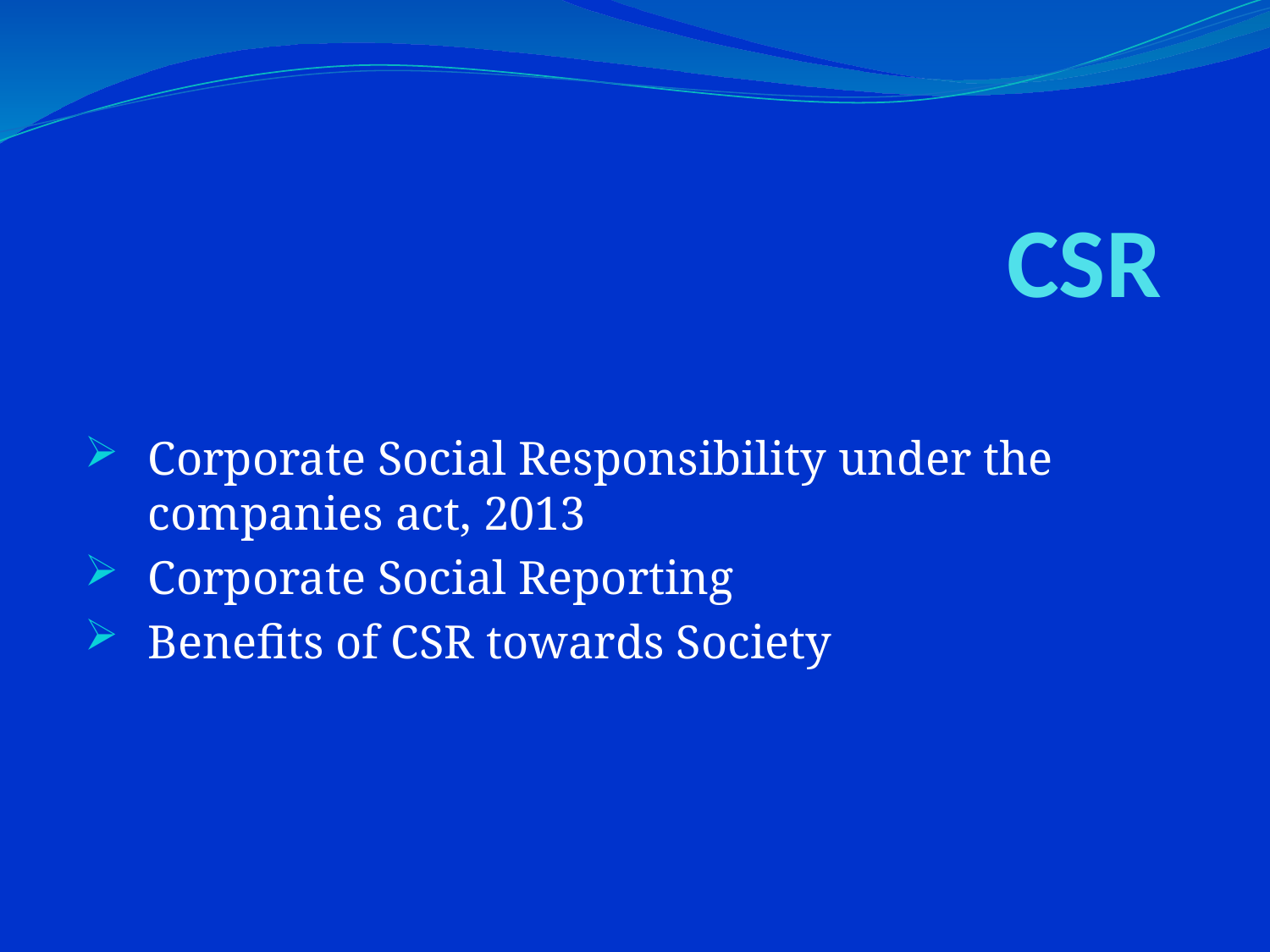

# CSR
Corporate Social Responsibility under the companies act, 2013
Corporate Social Reporting
Benefits of CSR towards Society